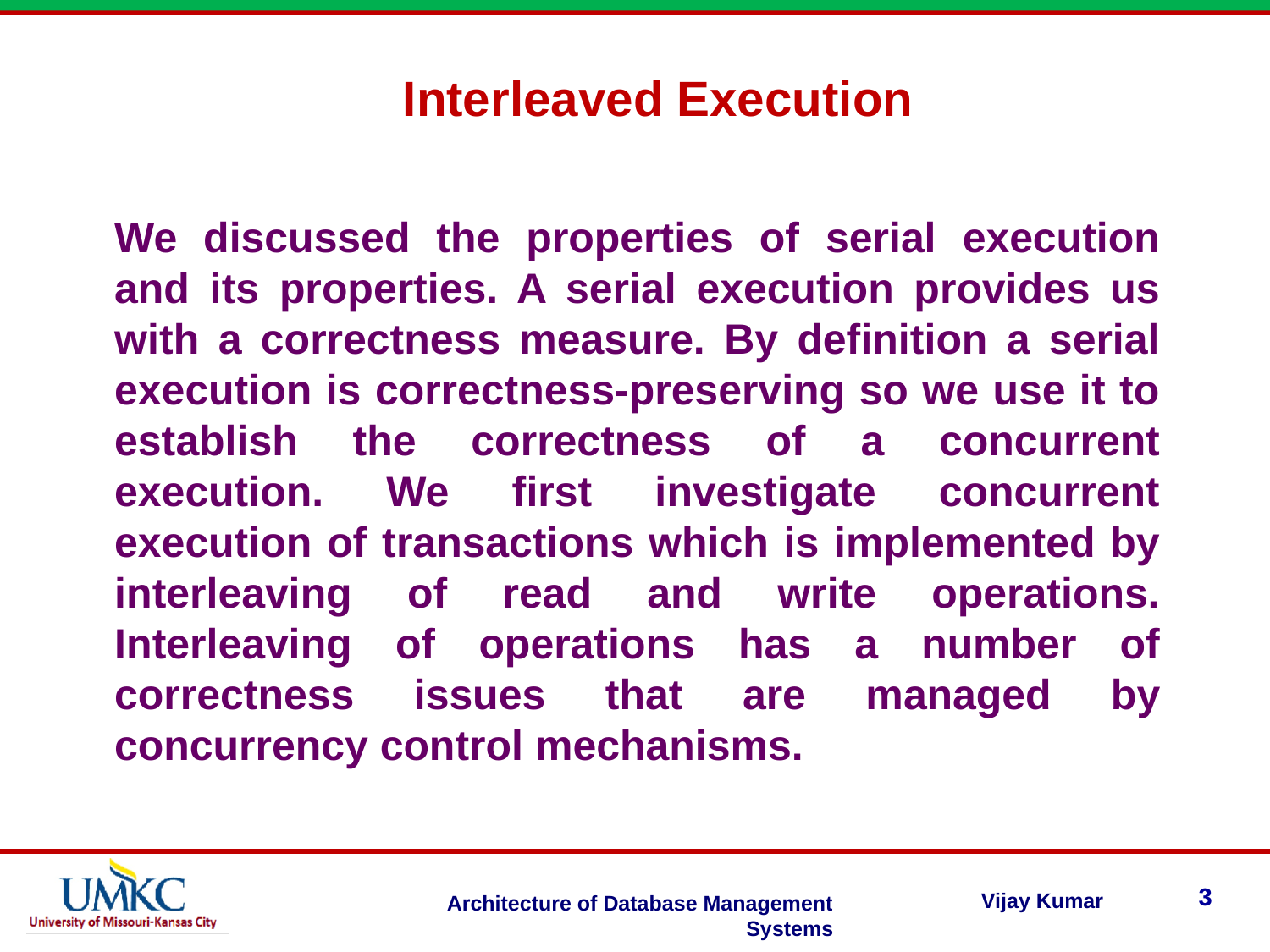

Interleaved Execution
We discussed the properties of serial execution and its properties. A serial execution provides us with a correctness measure. By definition a serial execution is correctness-preserving so we use it to establish the correctness of a concurrent execution. We first investigate concurrent execution of transactions which is implemented by interleaving of read and write operations. Interleaving of operations has a number of correctness issues that are managed by concurrency control mechanisms.
3